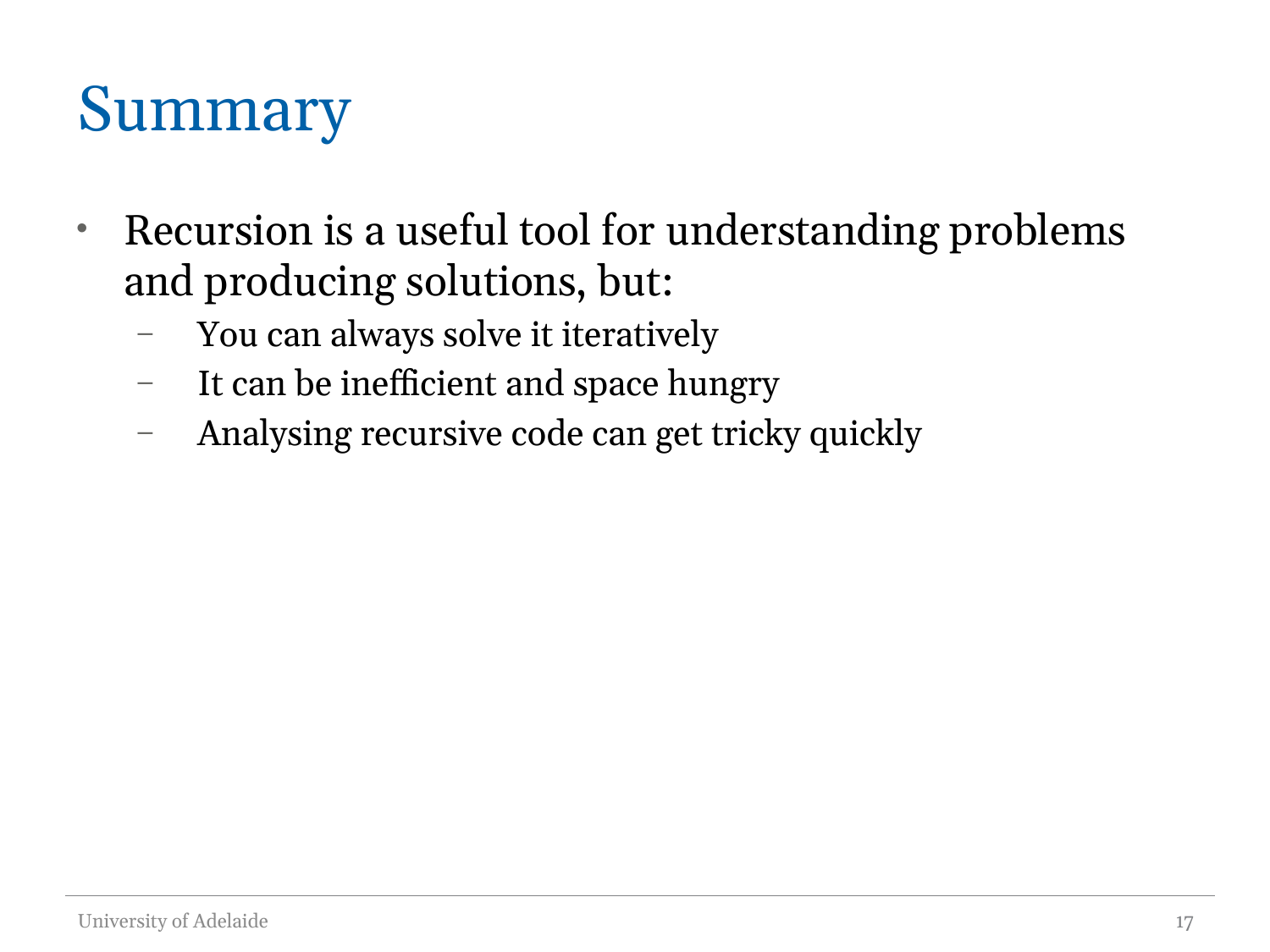

# Summary
Recursion is a useful tool for understanding problems and producing solutions, but:
You can always solve it iteratively
It can be inefficient and space hungry
Analysing recursive code can get tricky quickly
University of Adelaide
17